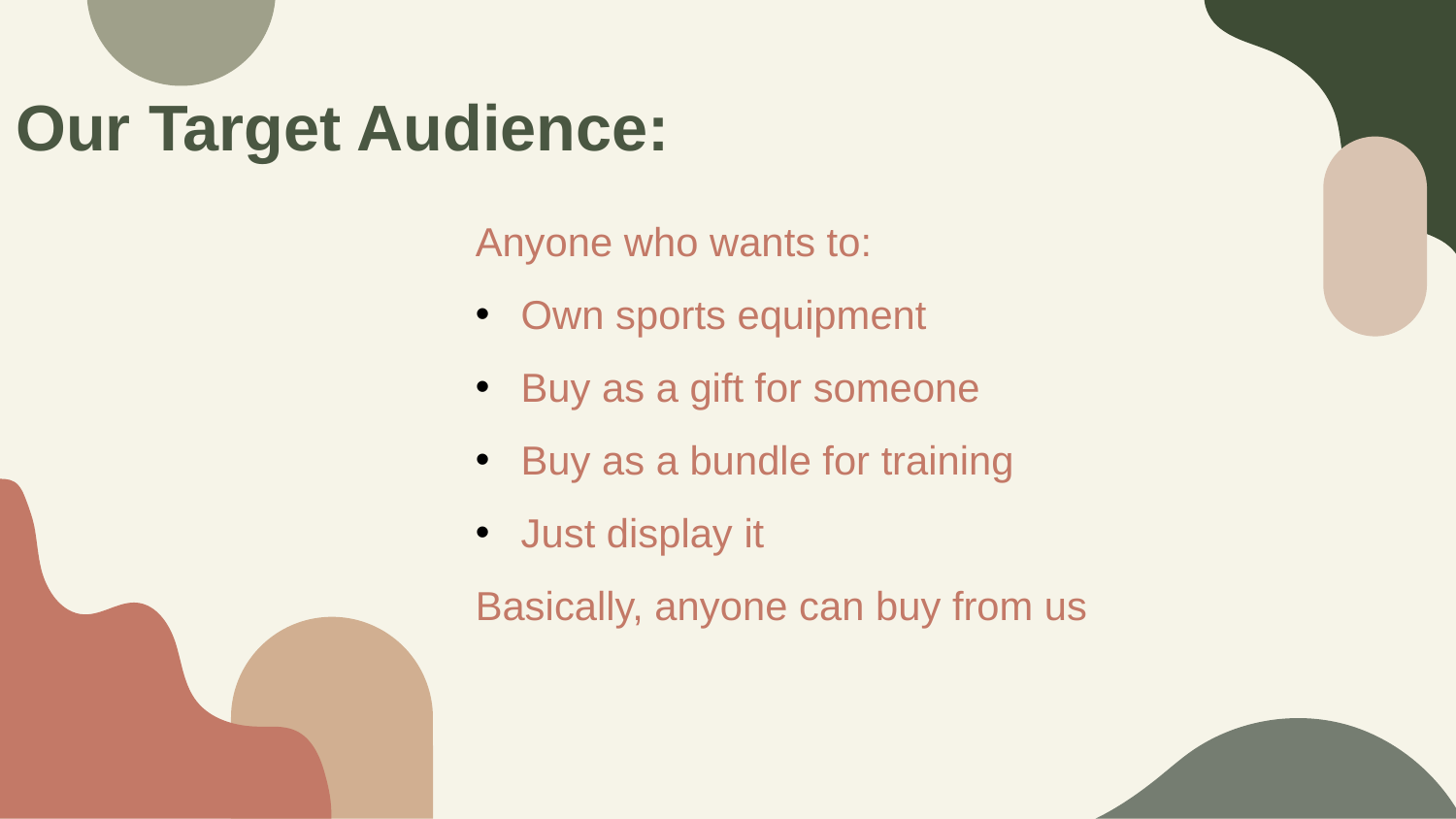

Our Target Audience:
Anyone who wants to:
Own sports equipment
Buy as a gift for someone
Buy as a bundle for training
Just display it
Basically, anyone can buy from us